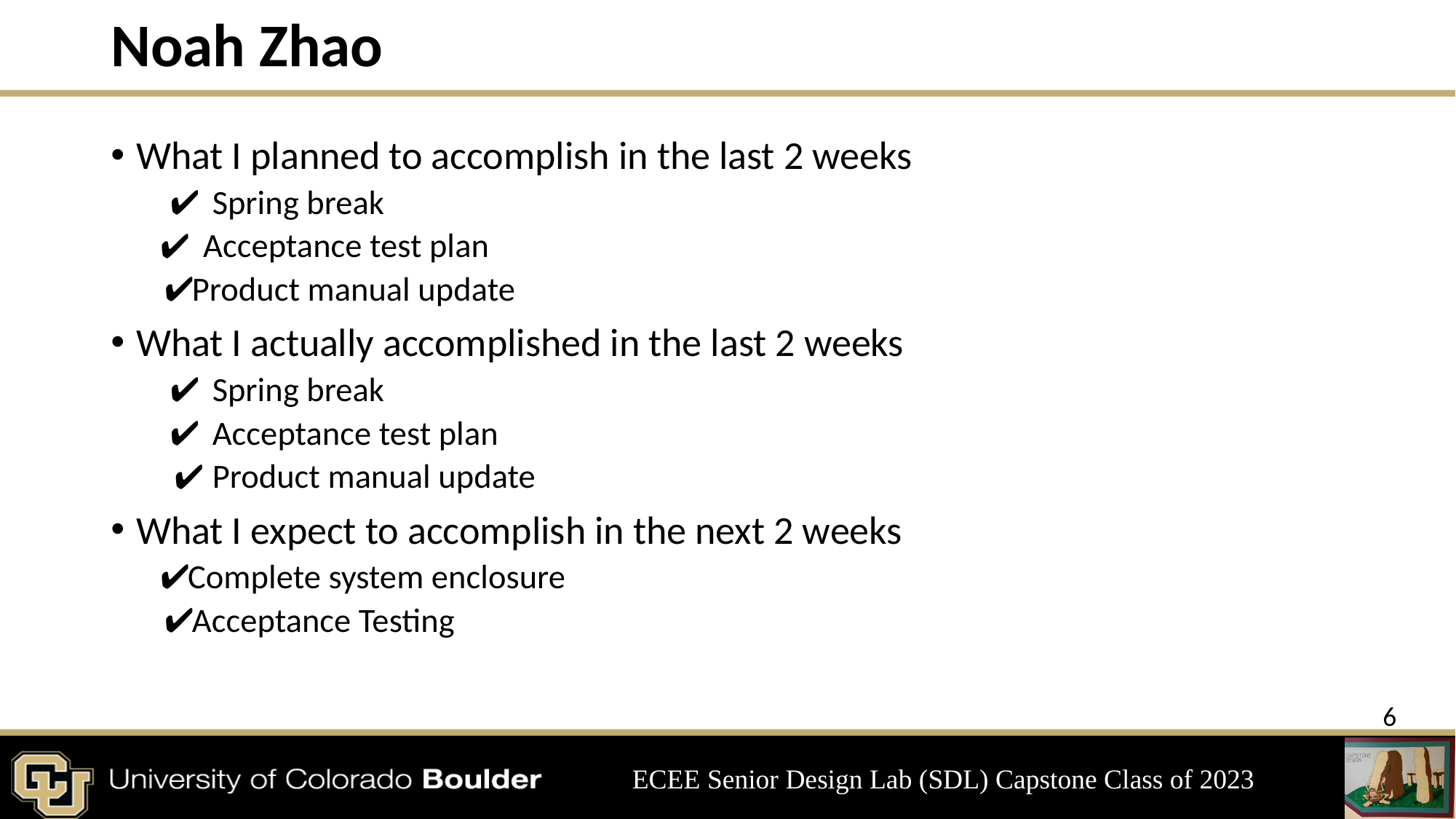

# Noah Zhao
What I planned to accomplish in the last 2 weeks
Spring break
  Acceptance test plan
Product manual update
What I actually accomplished in the last 2 weeks
Spring break
Acceptance test plan
Product manual update
What I expect to accomplish in the next 2 weeks
Complete system enclosure
Acceptance Testing

6